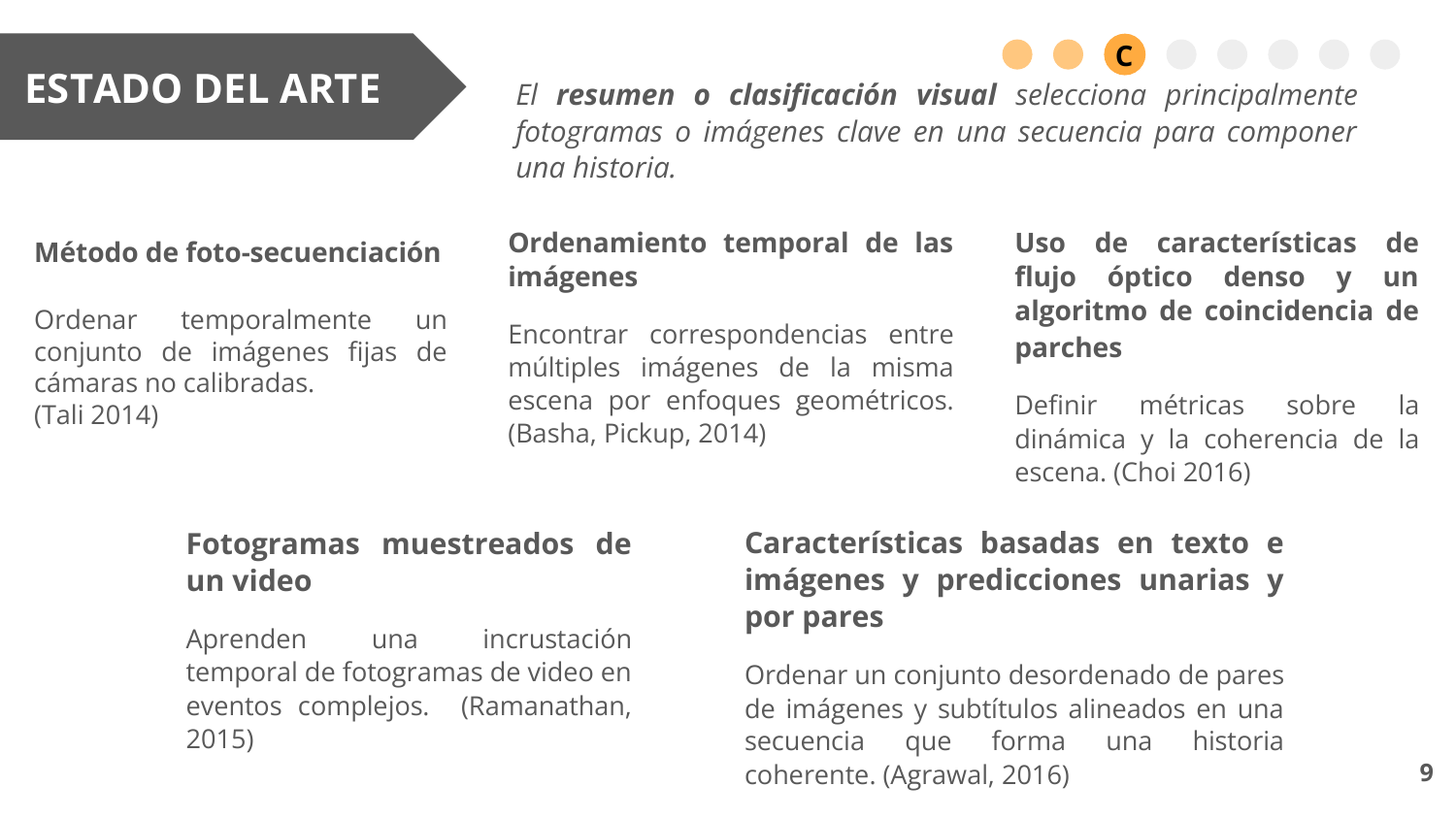

C

ESTADO DEL ARTE
El resumen o clasificación visual selecciona principalmente fotogramas o imágenes clave en una secuencia para componer una historia.
Ordenamiento temporal de las imágenes
Encontrar correspondencias entre múltiples imágenes de la misma escena por enfoques geométricos. (Basha, Pickup, 2014)
Uso de características de flujo óptico denso y un algoritmo de coincidencia de parches
Definir métricas sobre la dinámica y la coherencia de la escena. (Choi 2016)
Método de foto-secuenciación

Ordenar temporalmente un conjunto de imágenes fijas de cámaras no calibradas.
(Tali 2014)
Características basadas en texto e imágenes y predicciones unarias y por pares
Ordenar un conjunto desordenado de pares de imágenes y subtítulos alineados en una secuencia que forma una historia coherente. (Agrawal, 2016)
Fotogramas muestreados de un video
Aprenden una incrustación temporal de fotogramas de video en eventos complejos.  (Ramanathan, 2015)
9